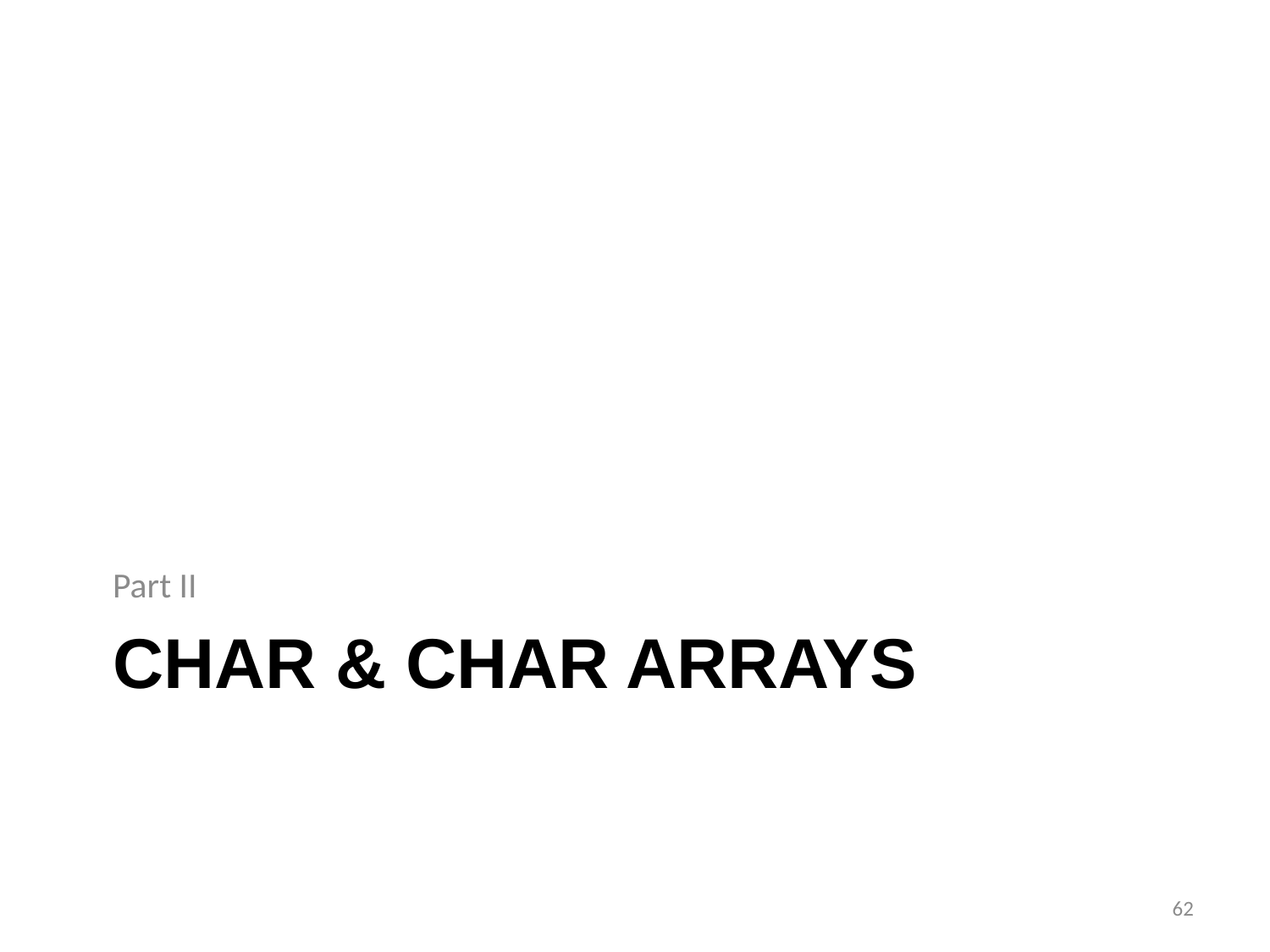

Part II
Char & Char Arrays
62